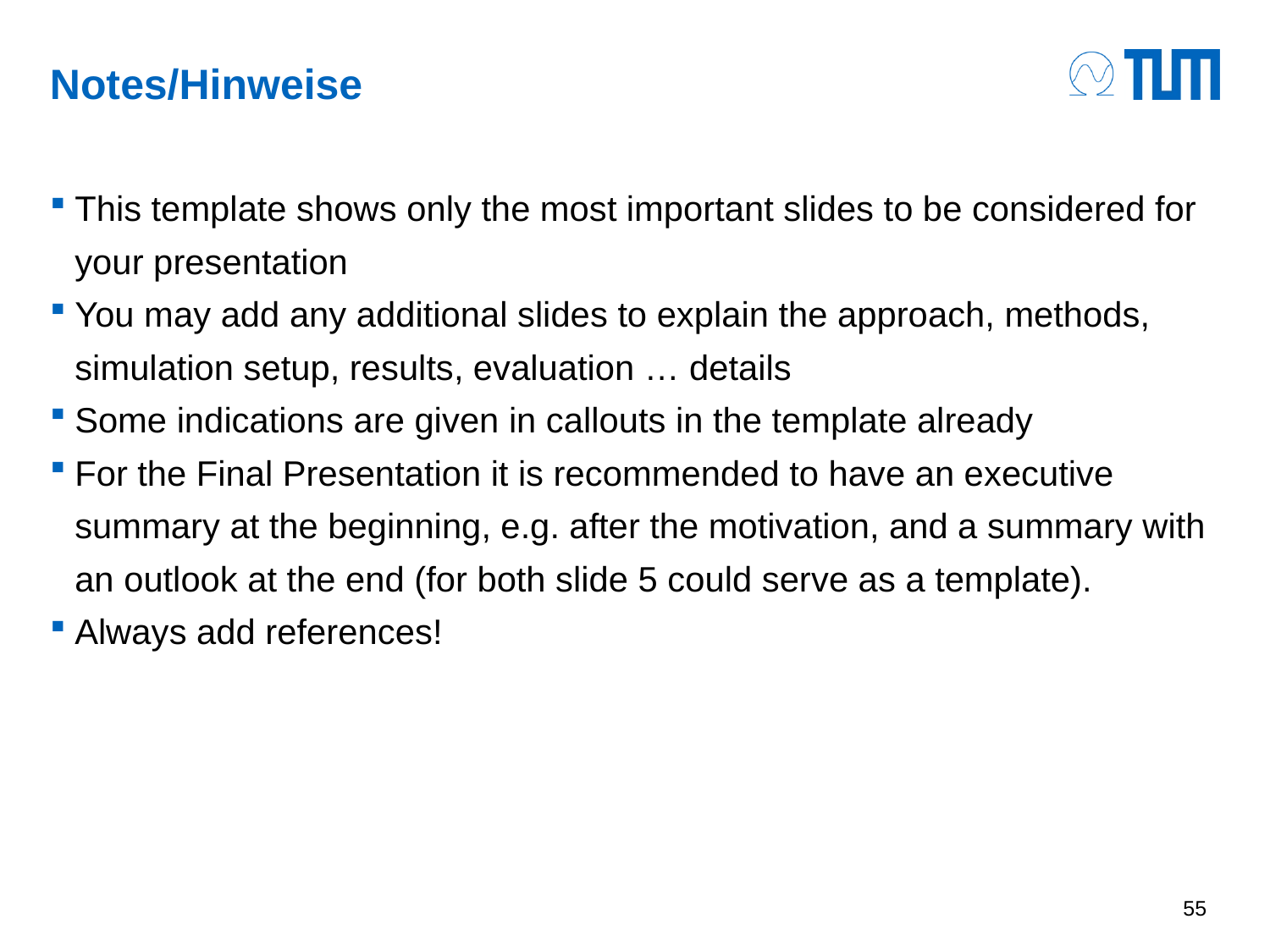

# Notes/Hinweise
This template shows only the most important slides to be considered for your presentation
You may add any additional slides to explain the approach, methods, simulation setup, results, evaluation … details
Some indications are given in callouts in the template already
For the Final Presentation it is recommended to have an executive summary at the beginning, e.g. after the motivation, and a summary with an outlook at the end (for both slide 5 could serve as a template).
Always add references!
55